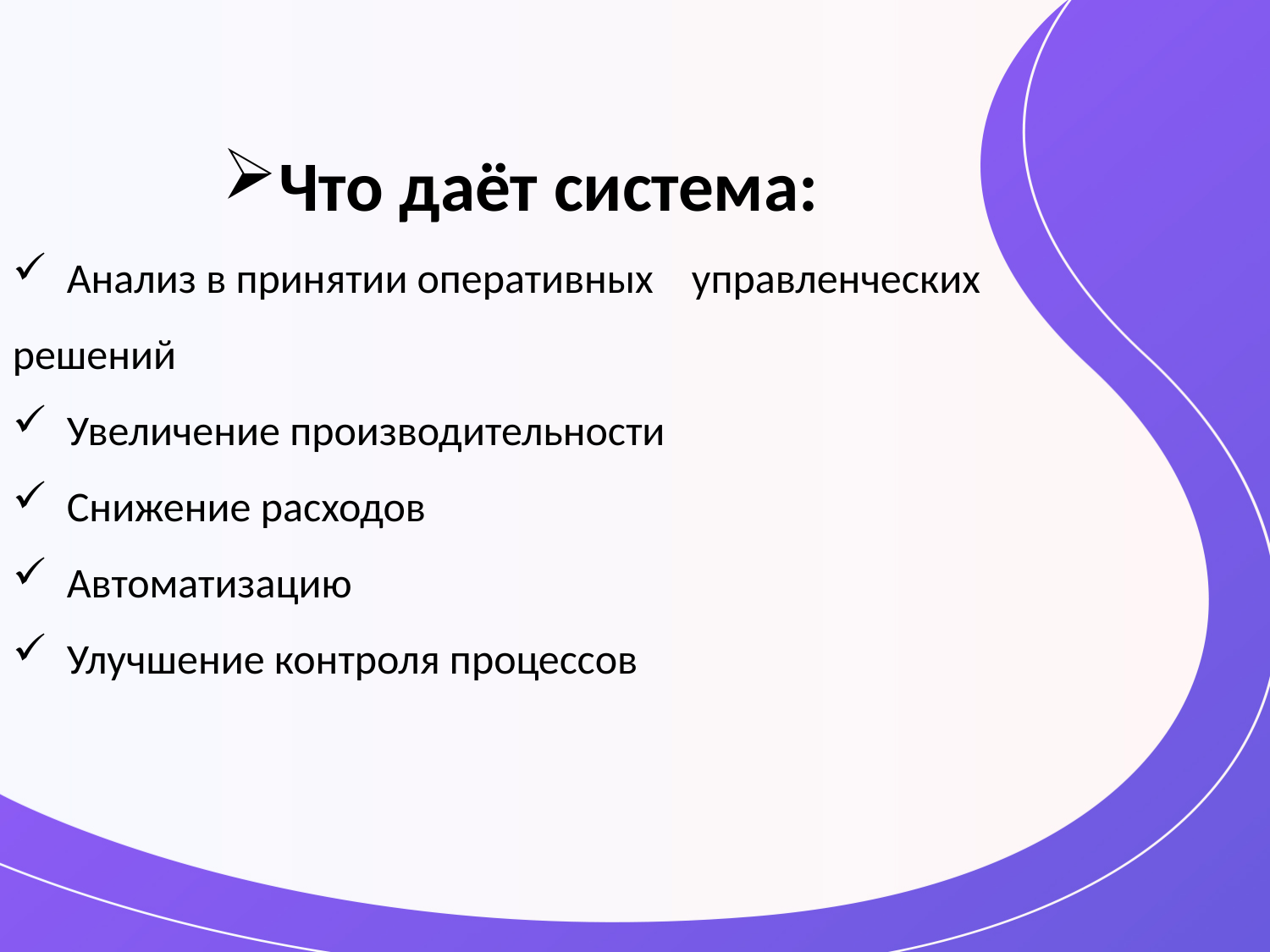

Что даёт система:
  Анализ в принятии оперативных    управленческих решений
  Увеличение производительности
  Снижение расходов
  Автоматизацию
  Улучшение контроля процессов